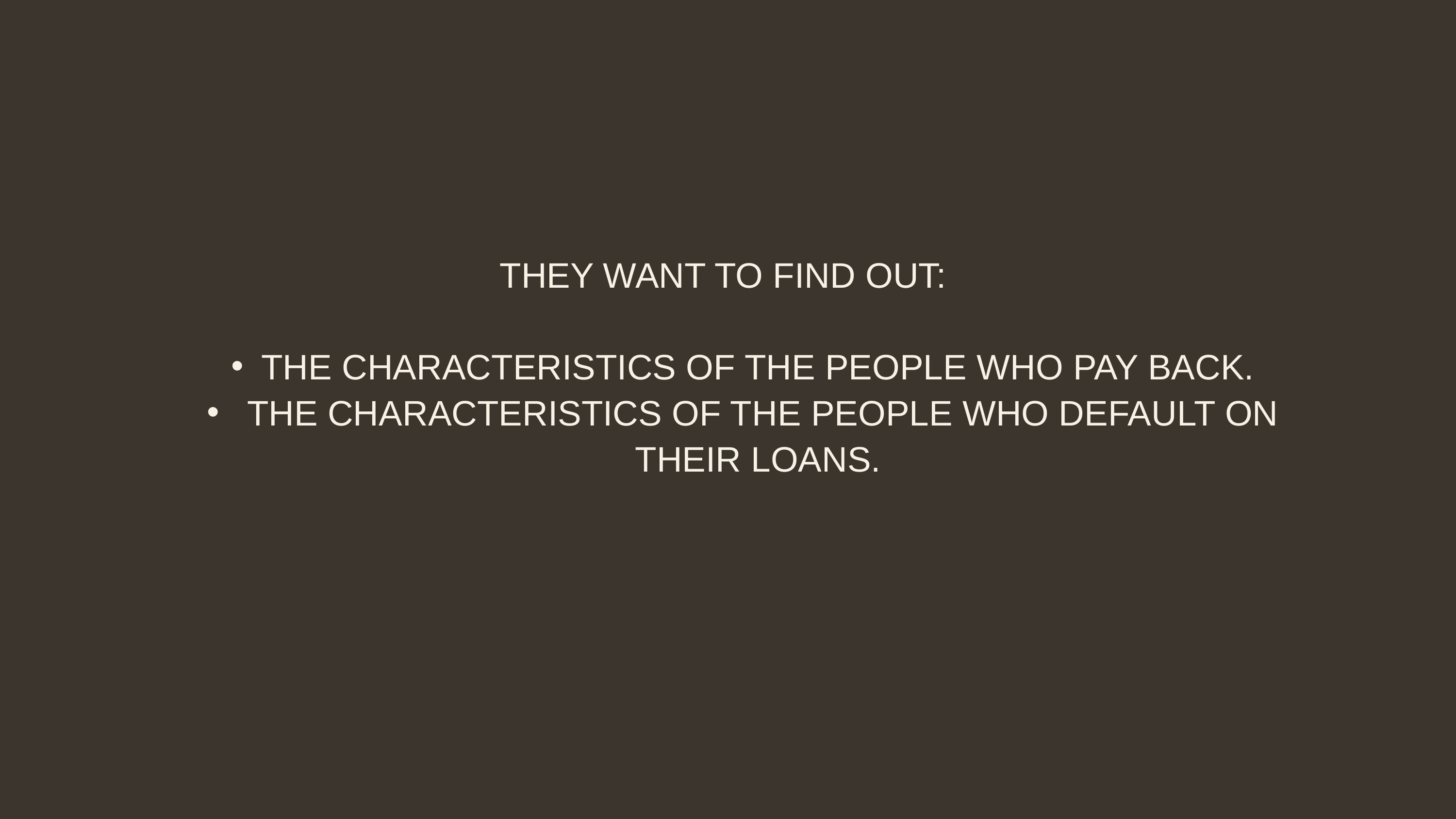

THEY WANT TO FIND OUT:

THE CHARACTERISTICS OF THE PEOPLE WHO PAY BACK.
 THE CHARACTERISTICS OF THE PEOPLE WHO DEFAULT ON THEIR LOANS.